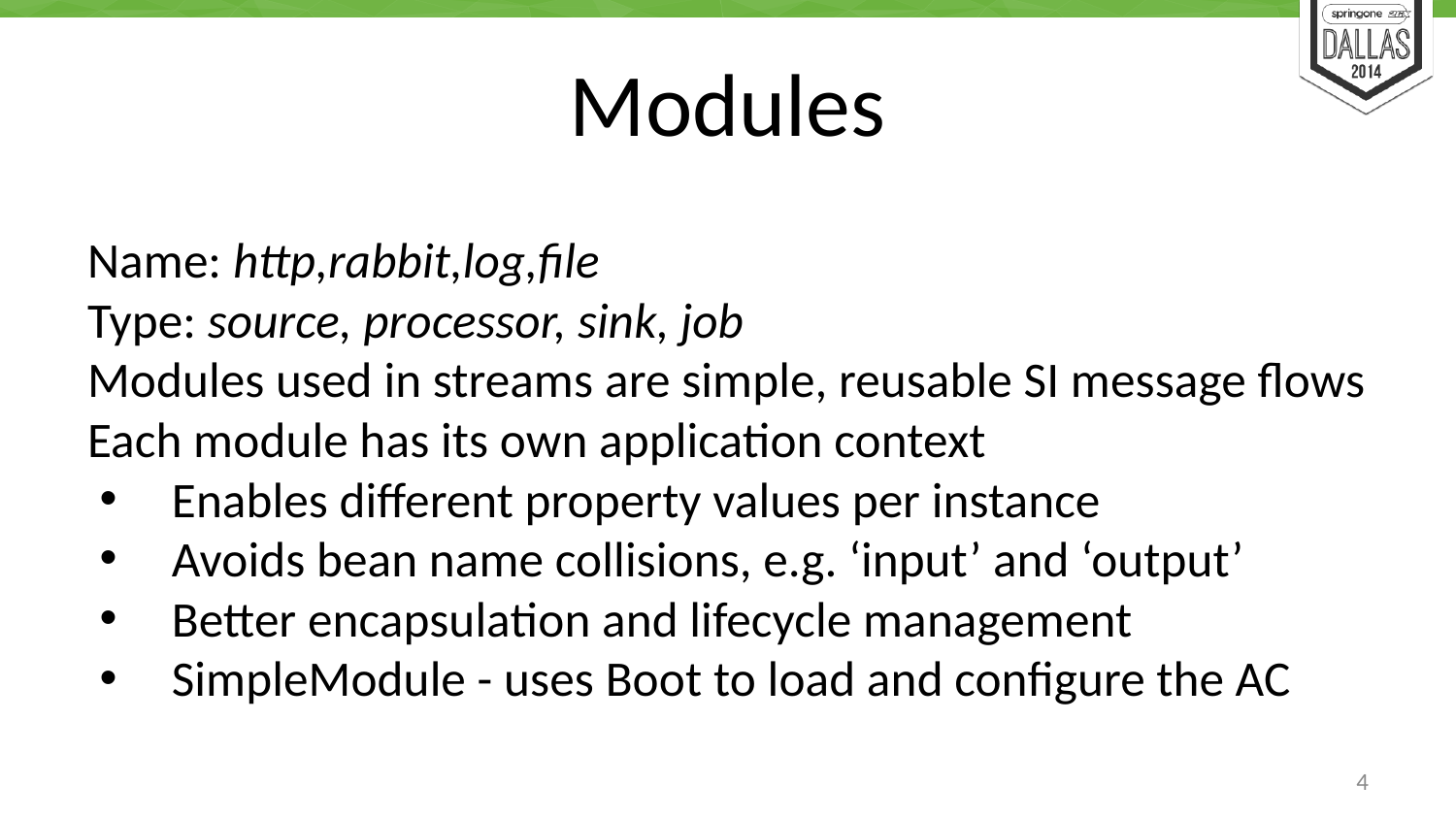

# Modules

Name: http,rabbit,log,file
Type: source, processor, sink, job
Modules used in streams are simple, reusable SI message flows
Each module has its own application context
Enables different property values per instance
Avoids bean name collisions, e.g. ‘input’ and ‘output’
Better encapsulation and lifecycle management
SimpleModule - uses Boot to load and configure the AC

4